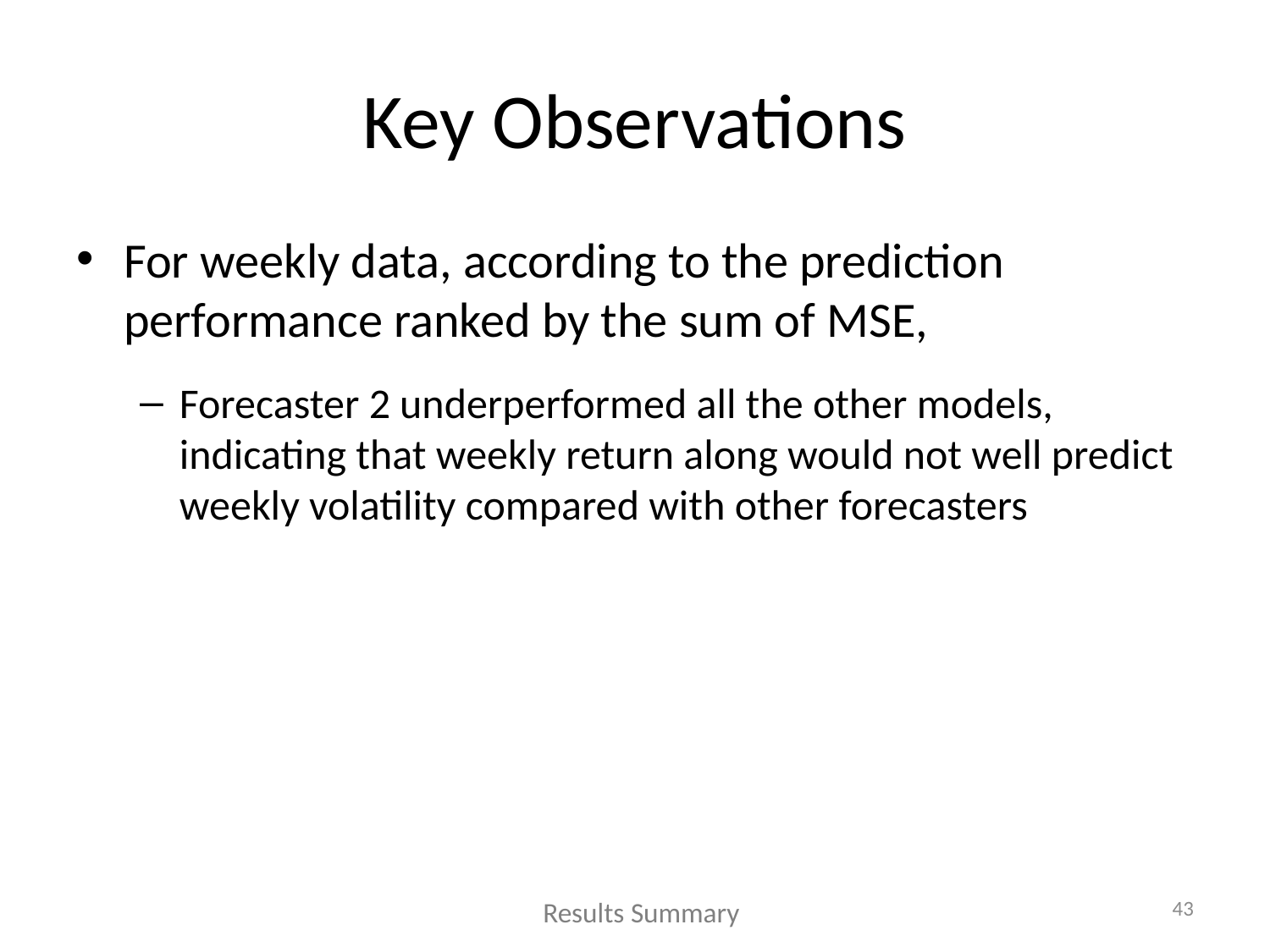

# Key Observations
For weekly data, according to the prediction performance ranked by the sum of MSE,
Forecaster 2 underperformed all the other models, indicating that weekly return along would not well predict weekly volatility compared with other forecasters

43
Results Summary